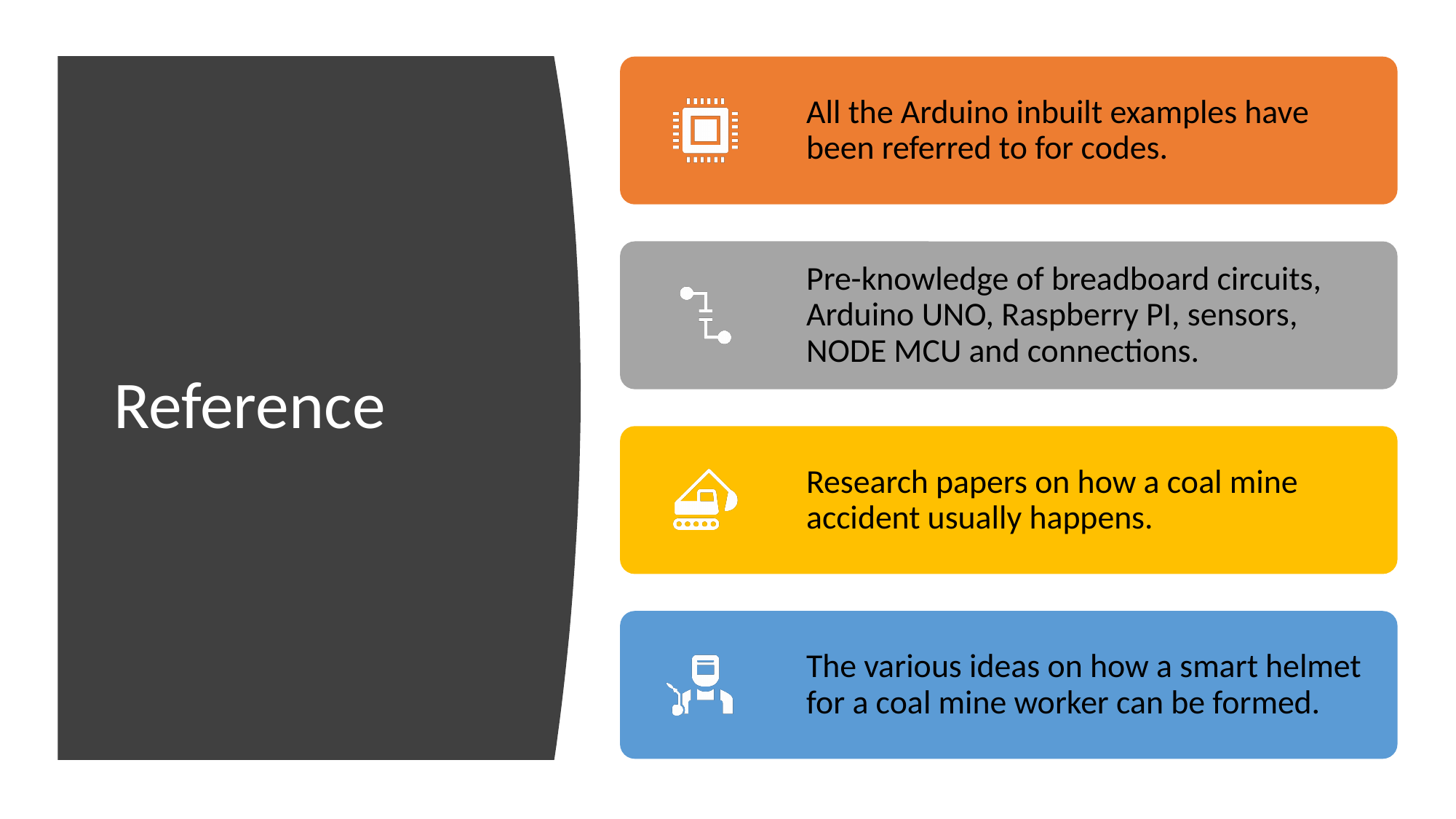

All the Arduino inbuilt examples have been referred to for codes.
Pre-knowledge of breadboard circuits, Arduino UNO, Raspberry PI, sensors, NODE MCU and connections.
Research papers on how a coal mine accident usually happens.
The various ideas on how a smart helmet for a coal mine worker can be formed.

# Reference